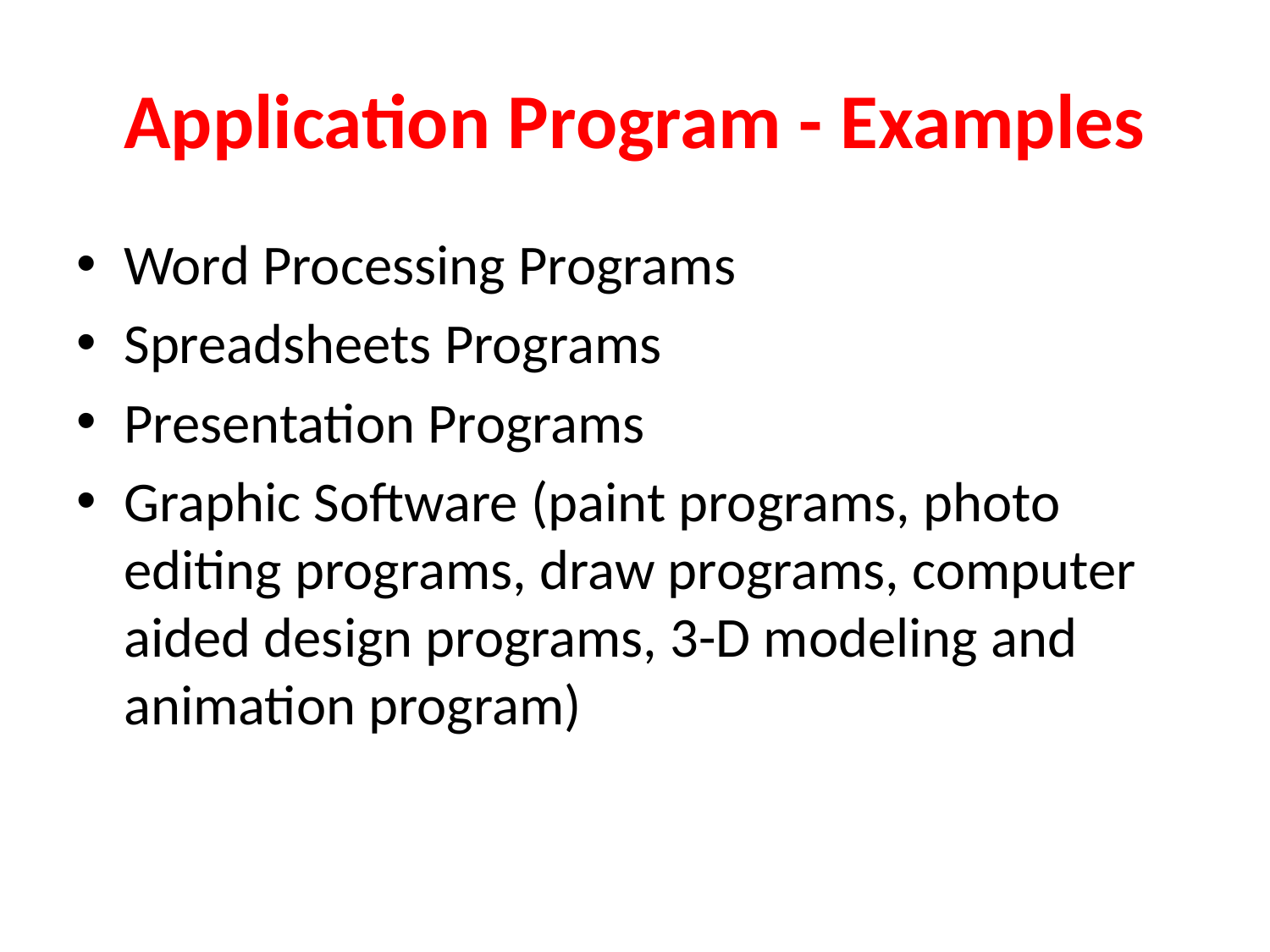

# Application Program - Examples
Word Processing Programs
Spreadsheets Programs
Presentation Programs
Graphic Software (paint programs, photo editing programs, draw programs, computer aided design programs, 3-D modeling and animation program)